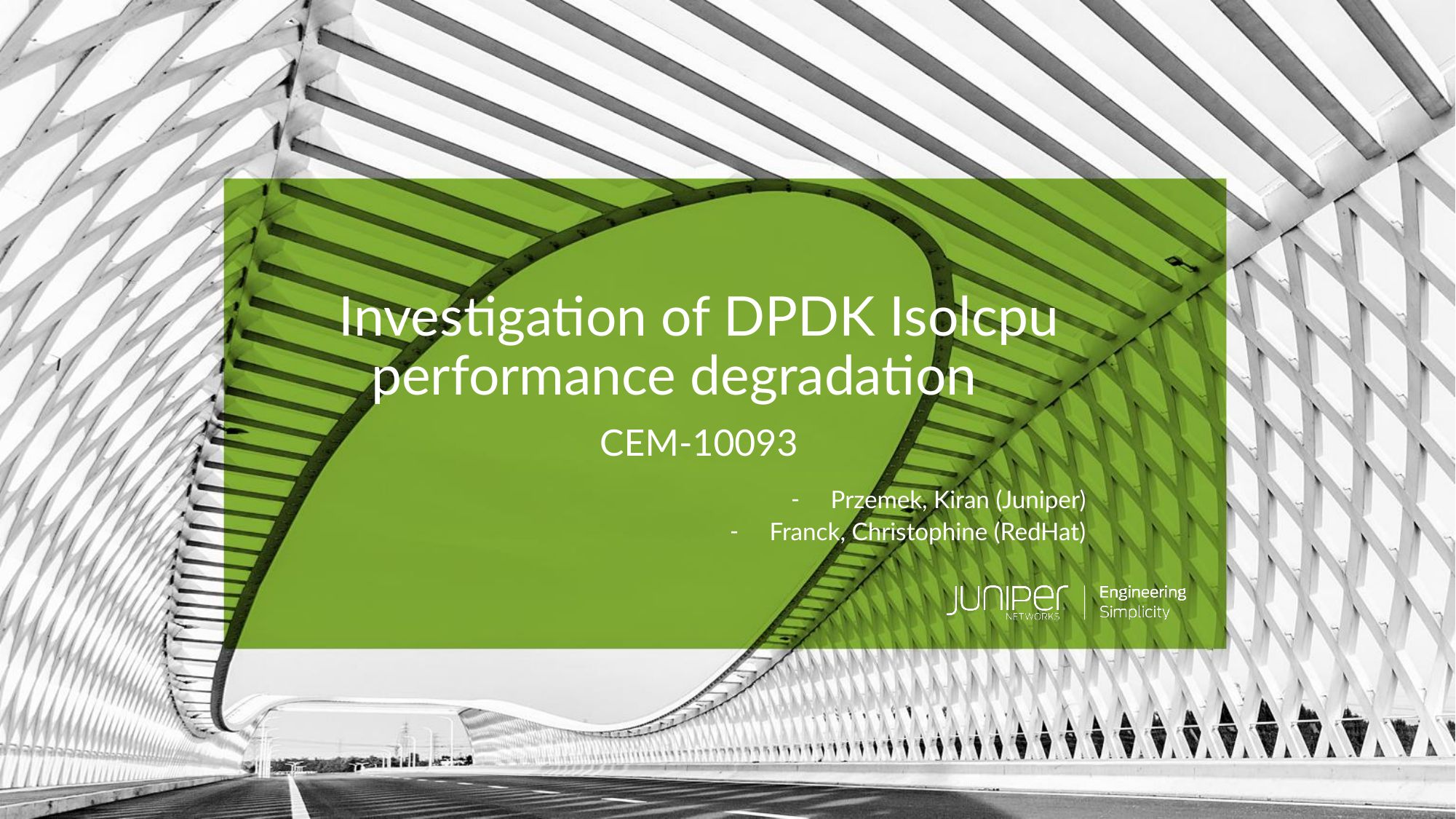

# Investigation of DPDK Isolcpu performance degradation
CEM-10093
Przemek, Kiran (Juniper)
Franck, Christophine (RedHat)